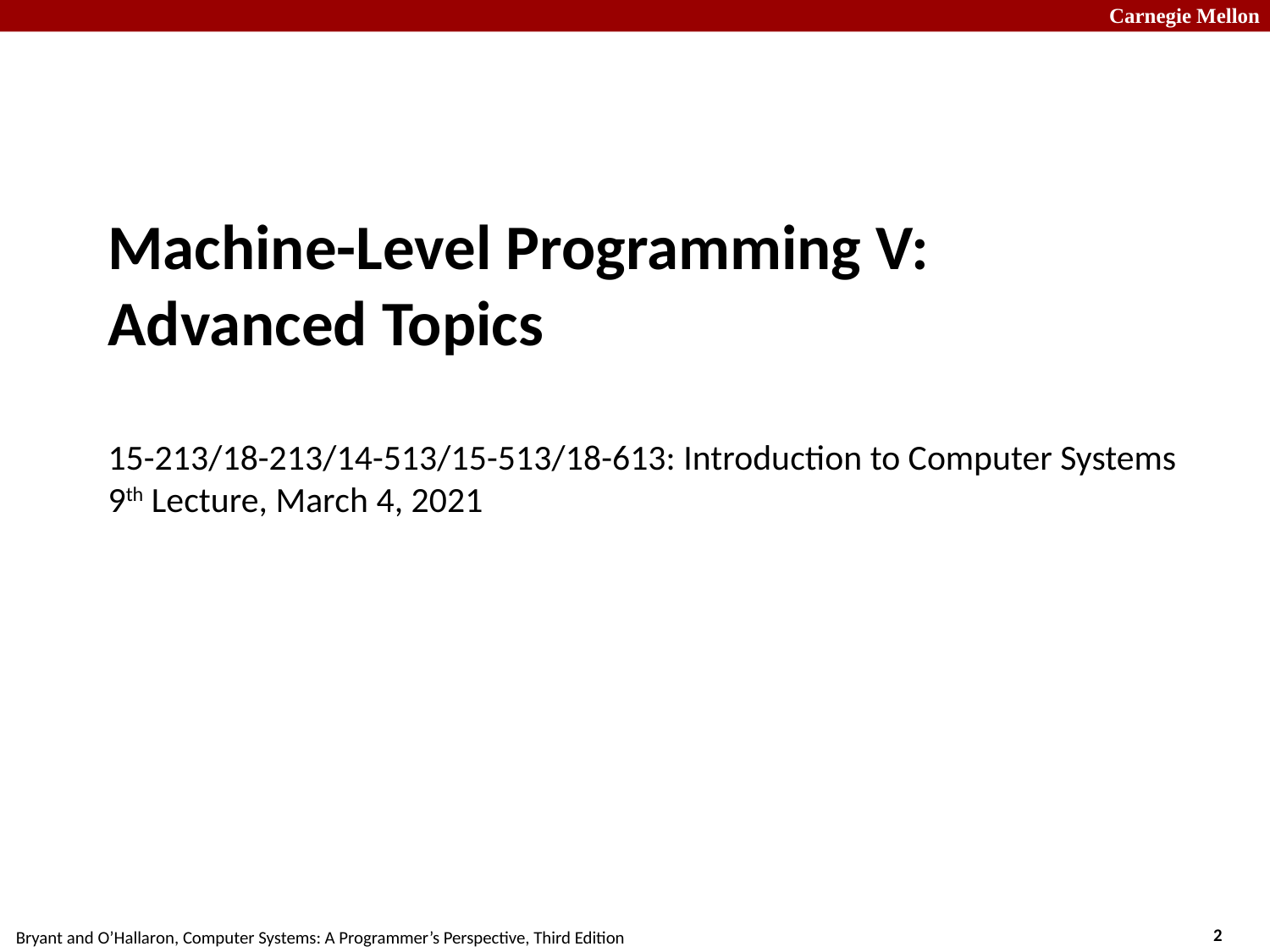

# Machine-Level Programming V: Advanced Topics 15-213/18-213/14-513/15-513/18-613: Introduction to Computer Systems 9th Lecture, March 4, 2021